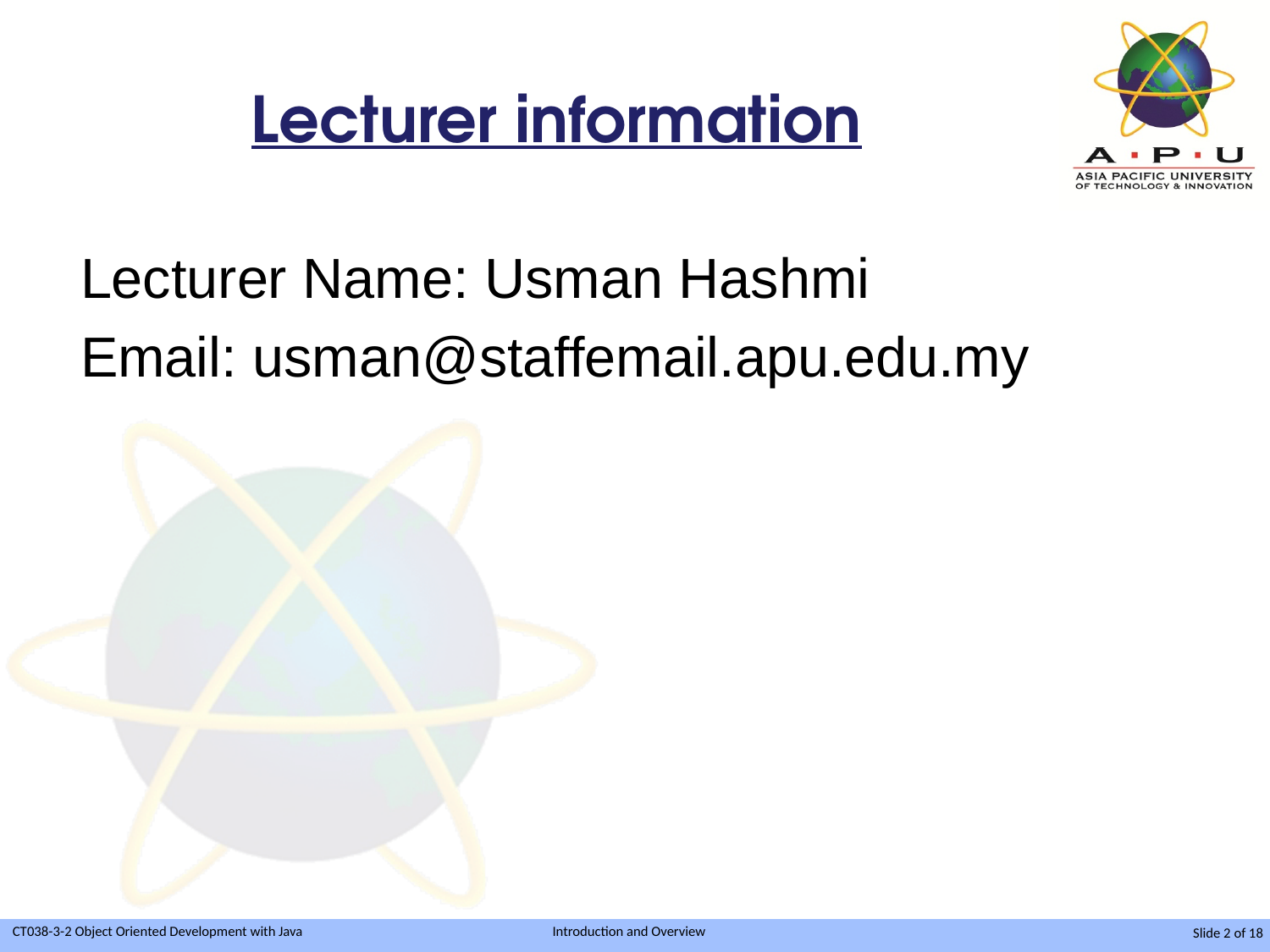

# Lecturer information
Lecturer Name: Usman Hashmi
Email: usman@staffemail.apu.edu.my